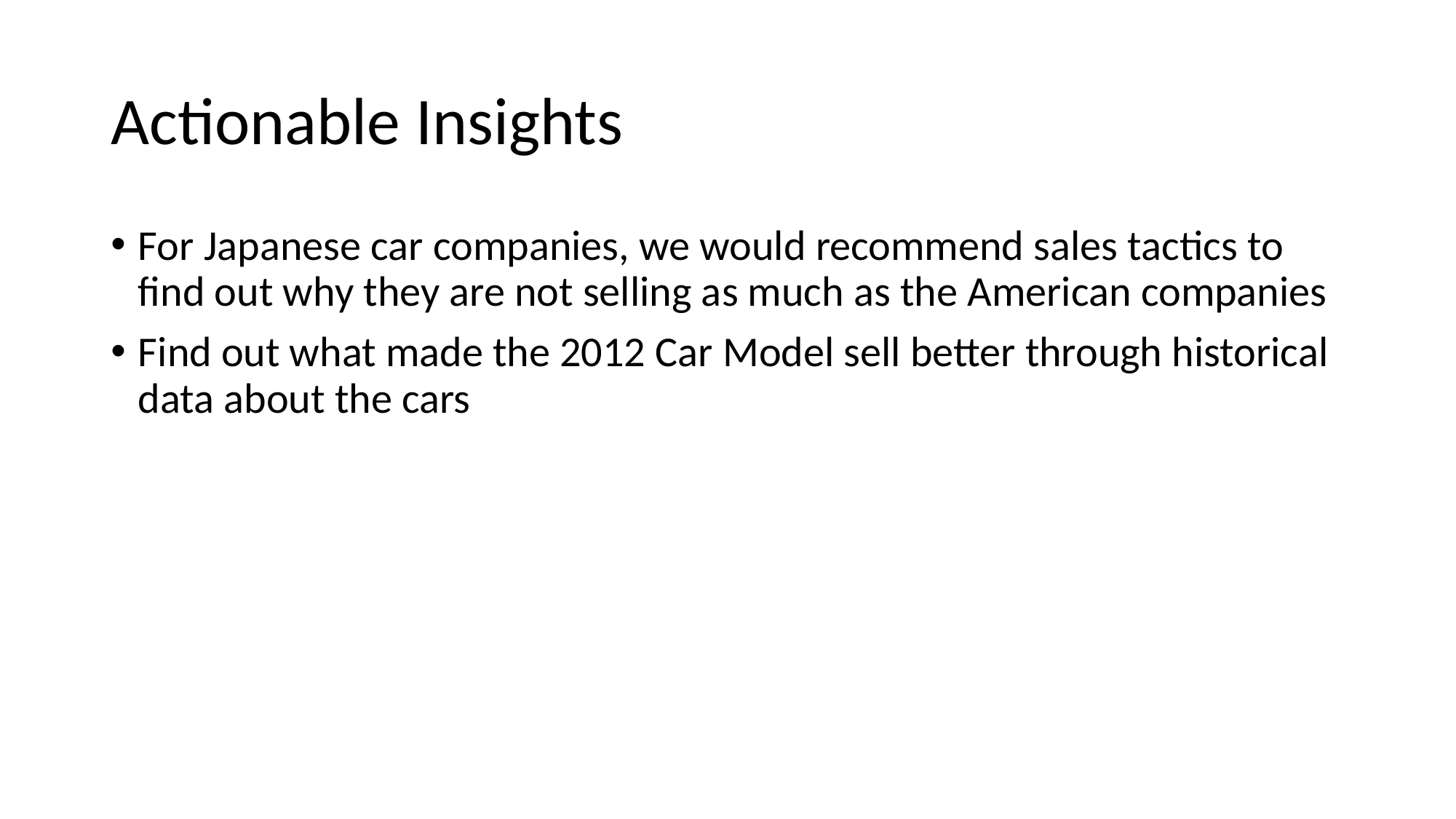

# Actionable Insights
For Japanese car companies, we would recommend sales tactics to find out why they are not selling as much as the American companies
Find out what made the 2012 Car Model sell better through historical data about the cars